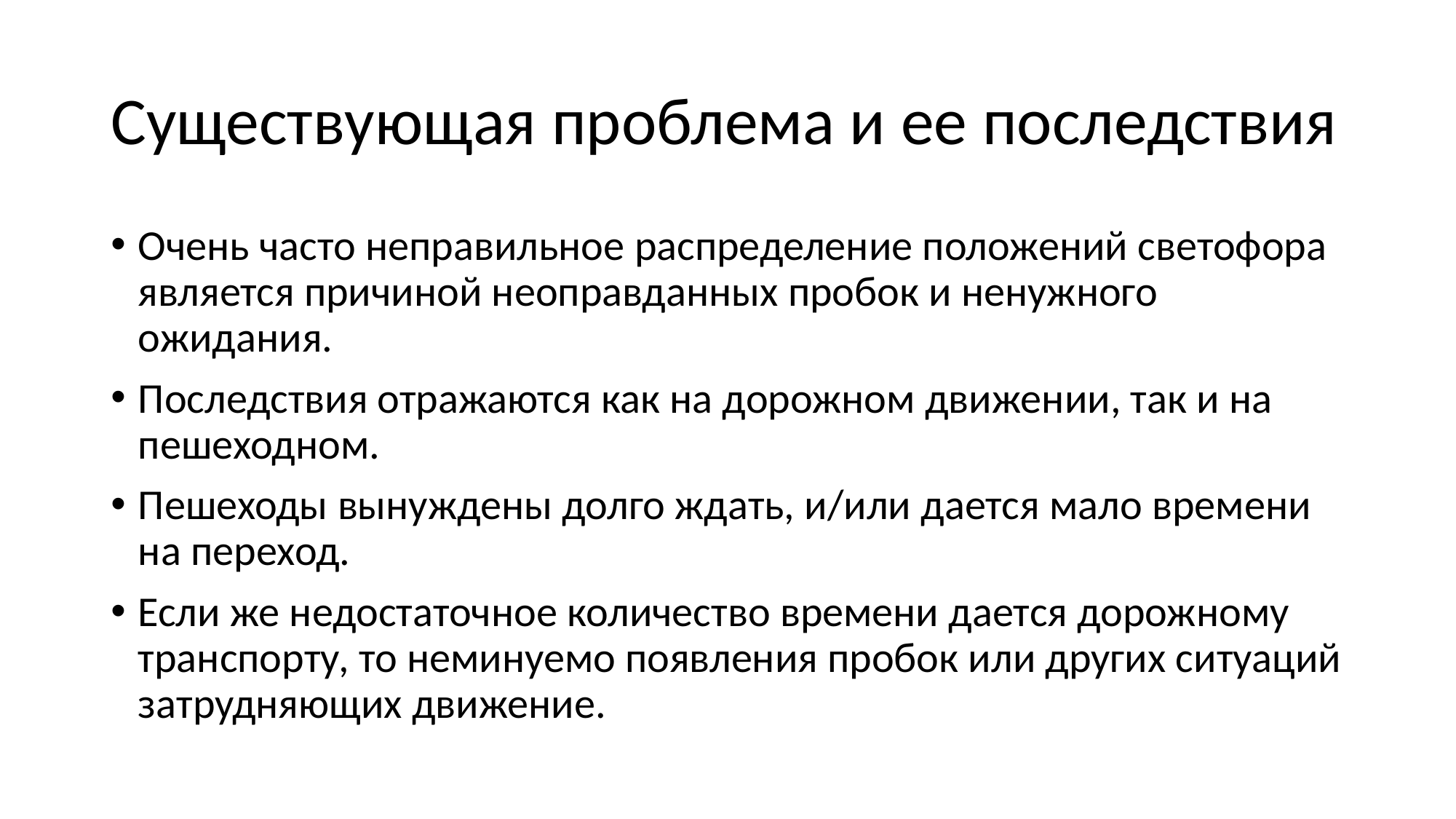

# Существующая проблема и ее последствия
Очень часто неправильное распределение положений светофора является причиной неоправданных пробок и ненужного ожидания.
Последствия отражаются как на дорожном движении, так и на пешеходном.
Пешеходы вынуждены долго ждать, и/или дается мало времени на переход.
Если же недостаточное количество времени дается дорожному транспорту, то неминуемо появления пробок или других ситуаций затрудняющих движение.